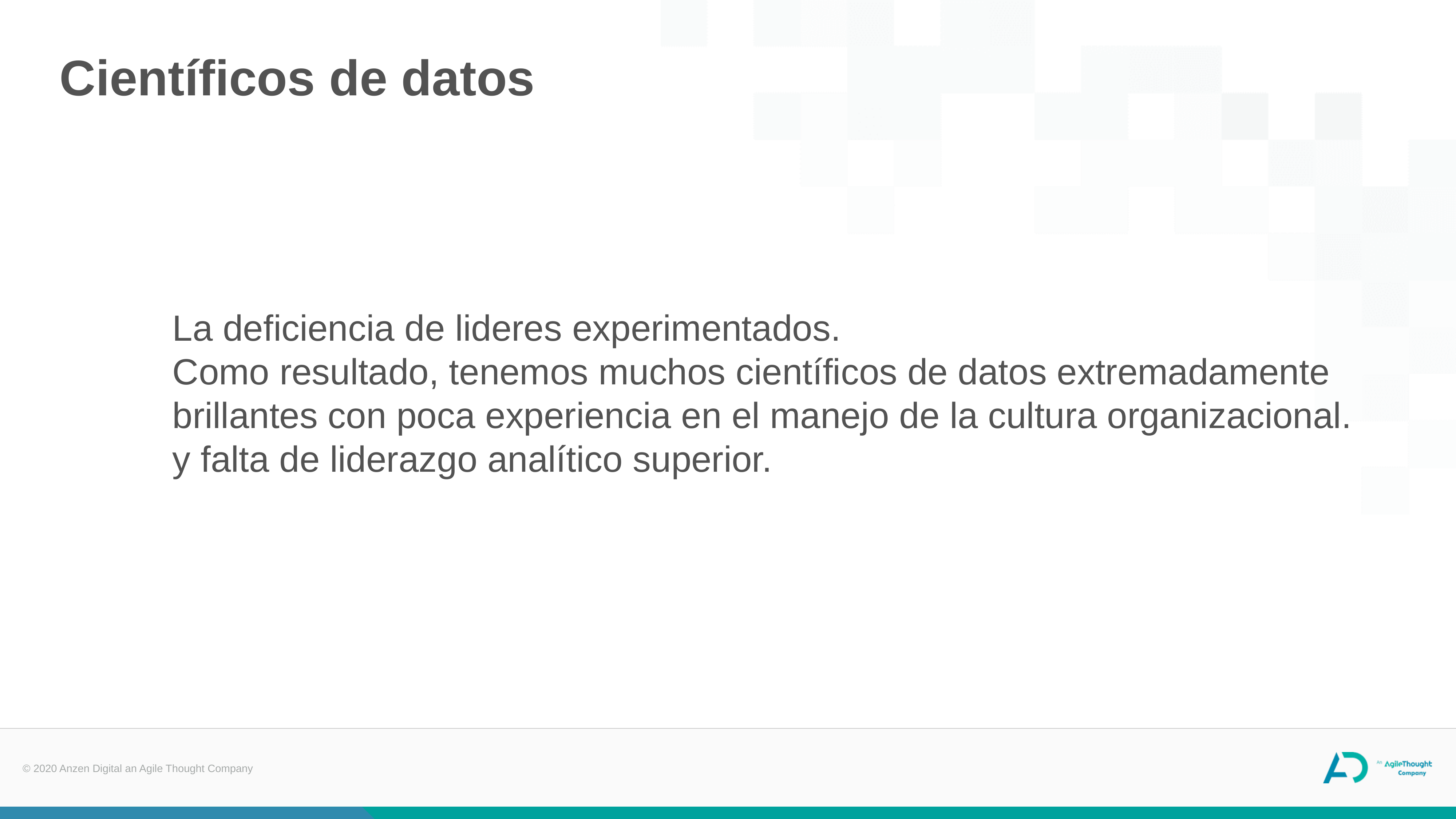

Científicos de datos

La deficiencia de lideres experimentados.
Como resultado, tenemos muchos científicos de datos extremadamente brillantes con poca experiencia en el manejo de la cultura organizacional. y falta de liderazgo analítico superior.